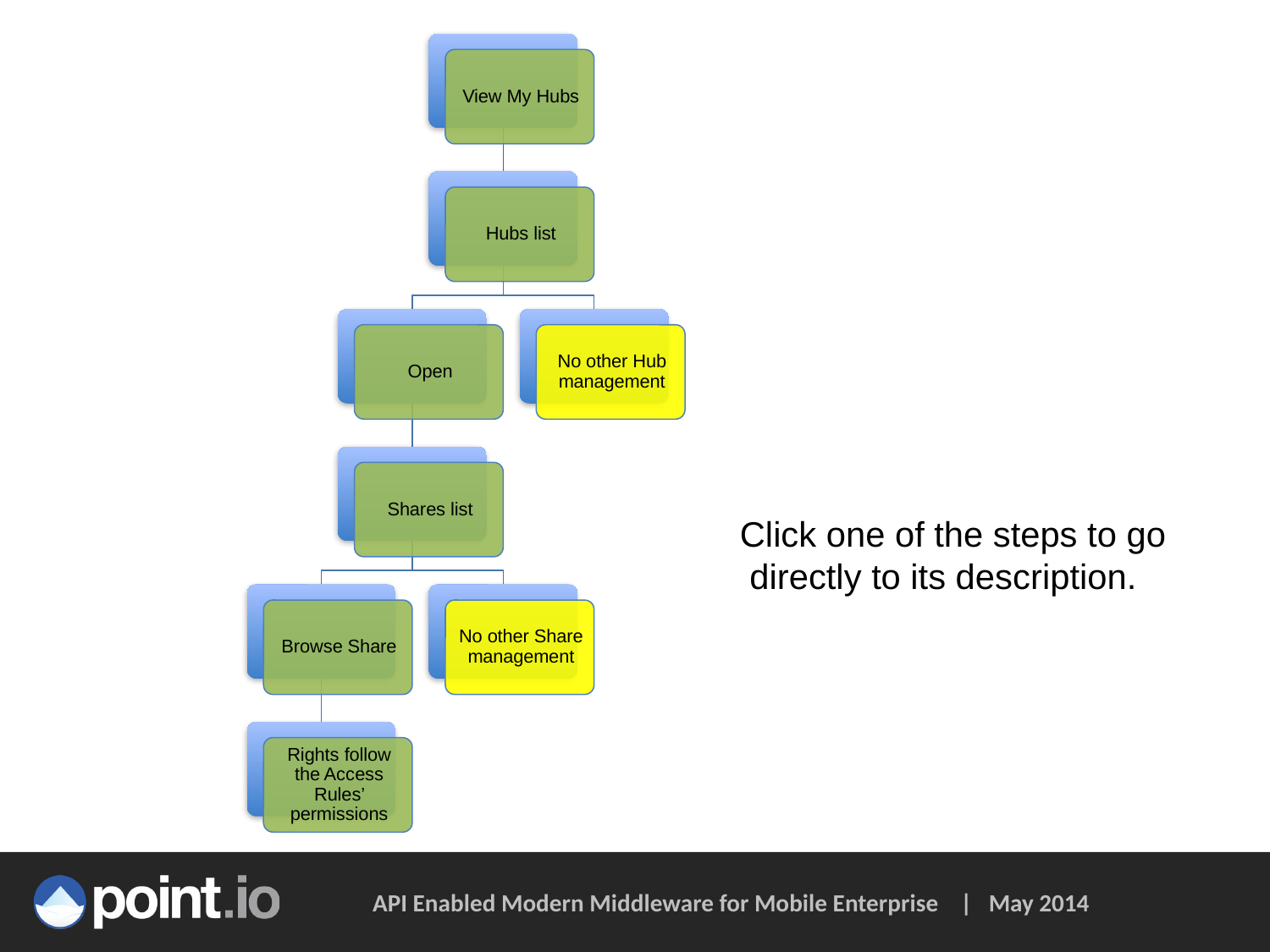

View My Hubs
Hubs list
Open
Shares list
Browse Share
Rights follow the Access Rules’ permissions
No other Share management
No other Hub management
Click one of the steps to go directly to its description.